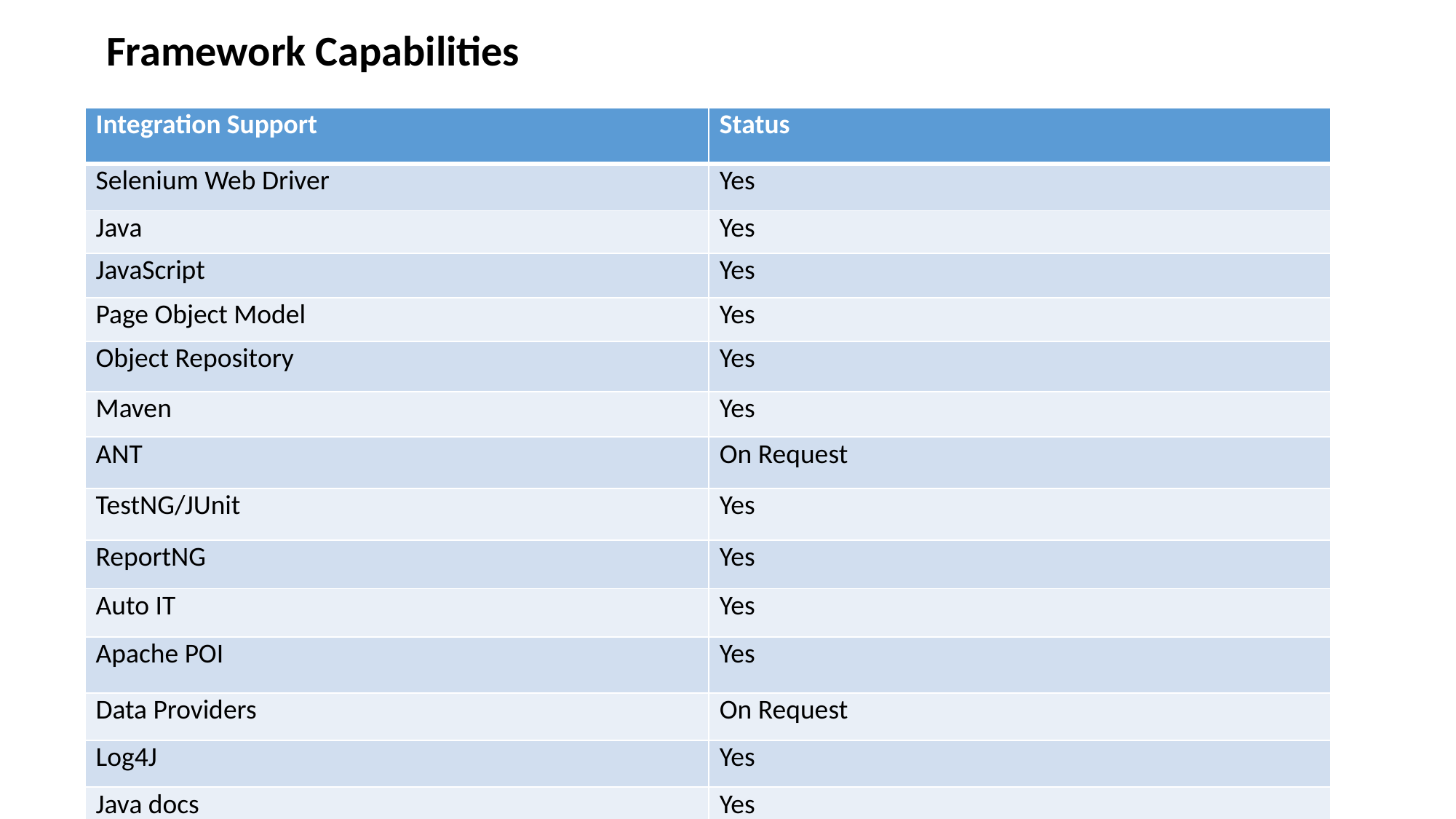

# Framework Capabilities
| Integration Support | Status |
| --- | --- |
| Selenium Web Driver | Yes |
| Java | Yes |
| JavaScript | Yes |
| Page Object Model | Yes |
| Object Repository | Yes |
| Maven | Yes |
| ANT | On Request |
| TestNG/JUnit | Yes |
| ReportNG | Yes |
| Auto IT | Yes |
| Apache POI | Yes |
| Data Providers | On Request |
| Log4J | Yes |
| Java docs | Yes |
| Windows Batch File Execution | Yes |
| Central Repository Integration | Yes |
| Database Integration | Yes |
| Defect Tracking Tool Integration | On Request |
| Test Management Tool Integration | On Request |
| Jenkins Integration | Yes |
| Selenium Grid | On Request |